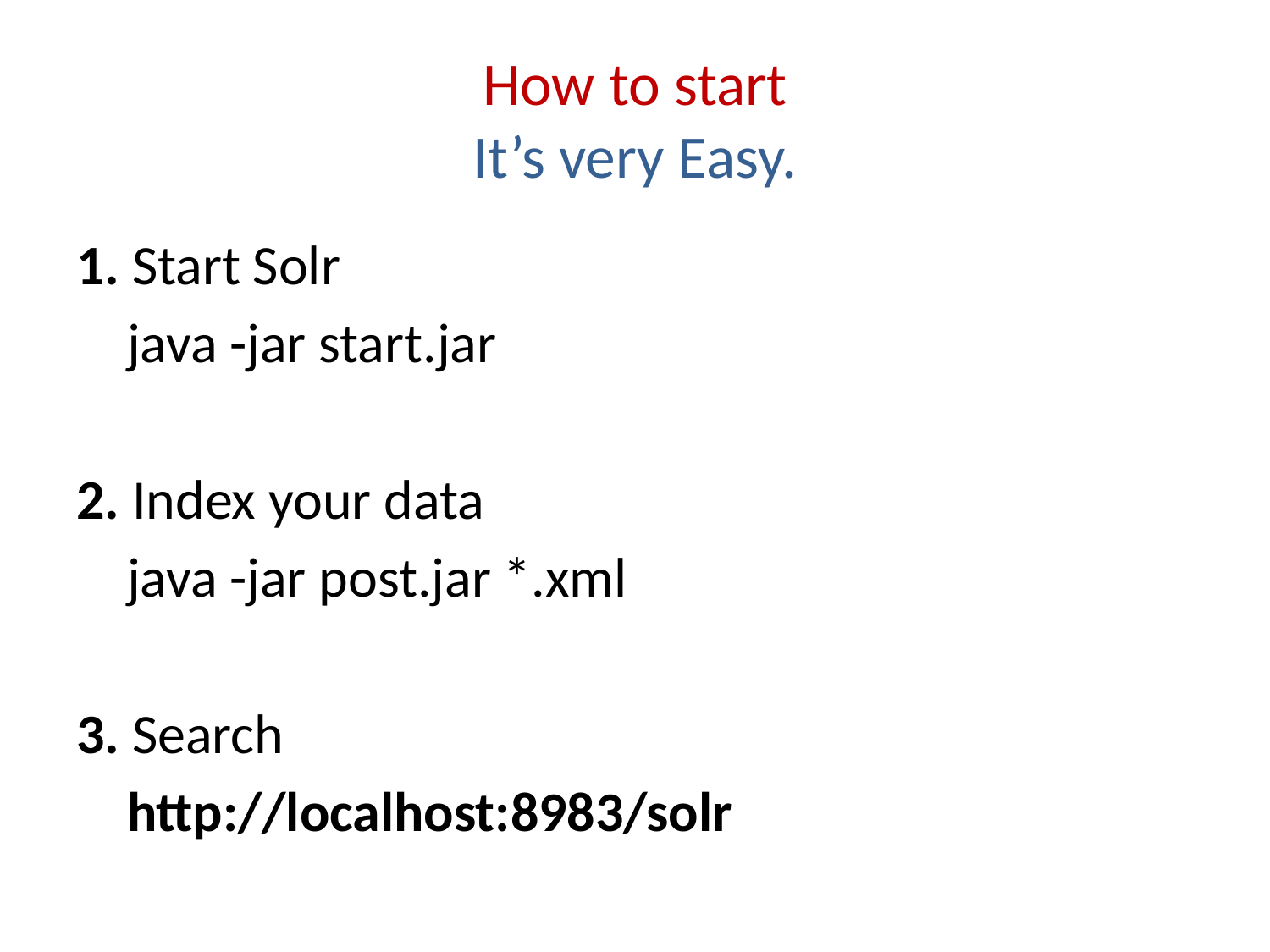

# How to start It’s very Easy.
1. Start Solr
    java -jar start.jar

2. Index your data
    java -jar post.jar *.xml

3. Search
    http://localhost:8983/solr